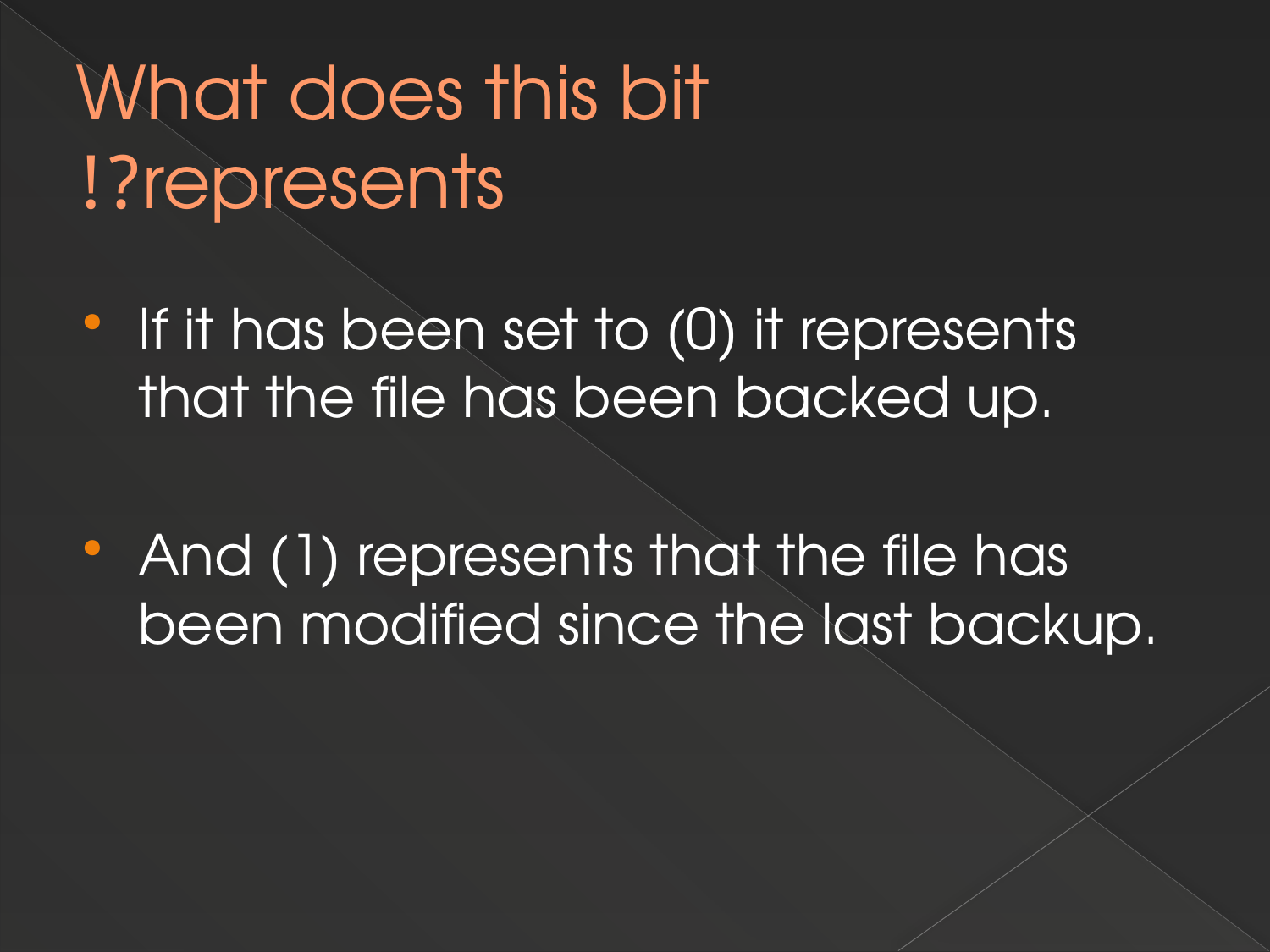

# What does this bit represents?!
If it has been set to (0) it represents that the file has been backed up.

And (1) represents that the file has been modified since the last backup.